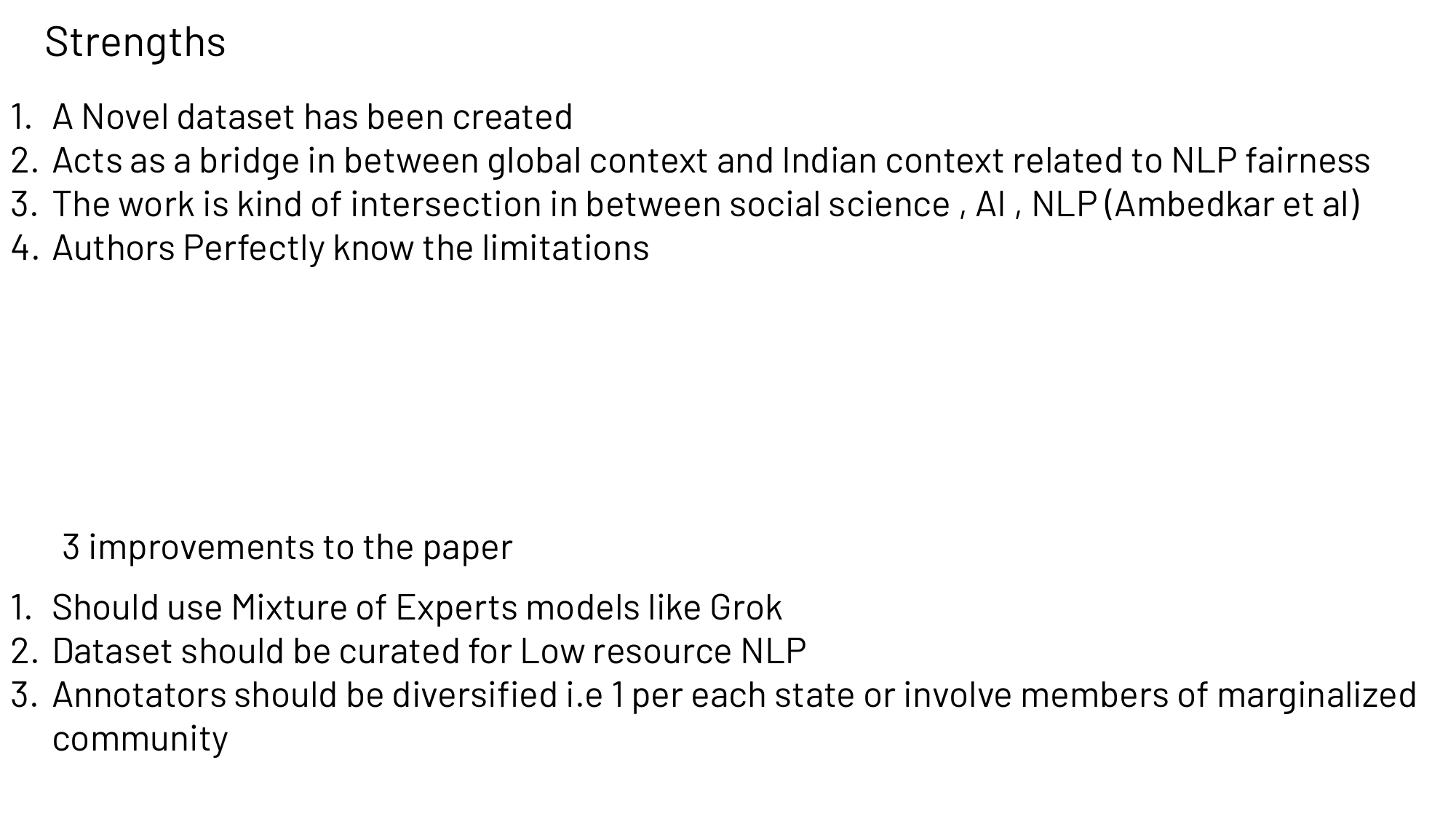

Strengths
A Novel dataset has been created
Acts as a bridge in between global context and Indian context related to NLP fairness
The work is kind of intersection in between social science , AI , NLP (Ambedkar et al)
Authors Perfectly know the limitations
 3 improvements to the paper
Should use Mixture of Experts models like Grok
Dataset should be curated for Low resource NLP
Annotators should be diversified i.e 1 per each state or involve members of marginalized community